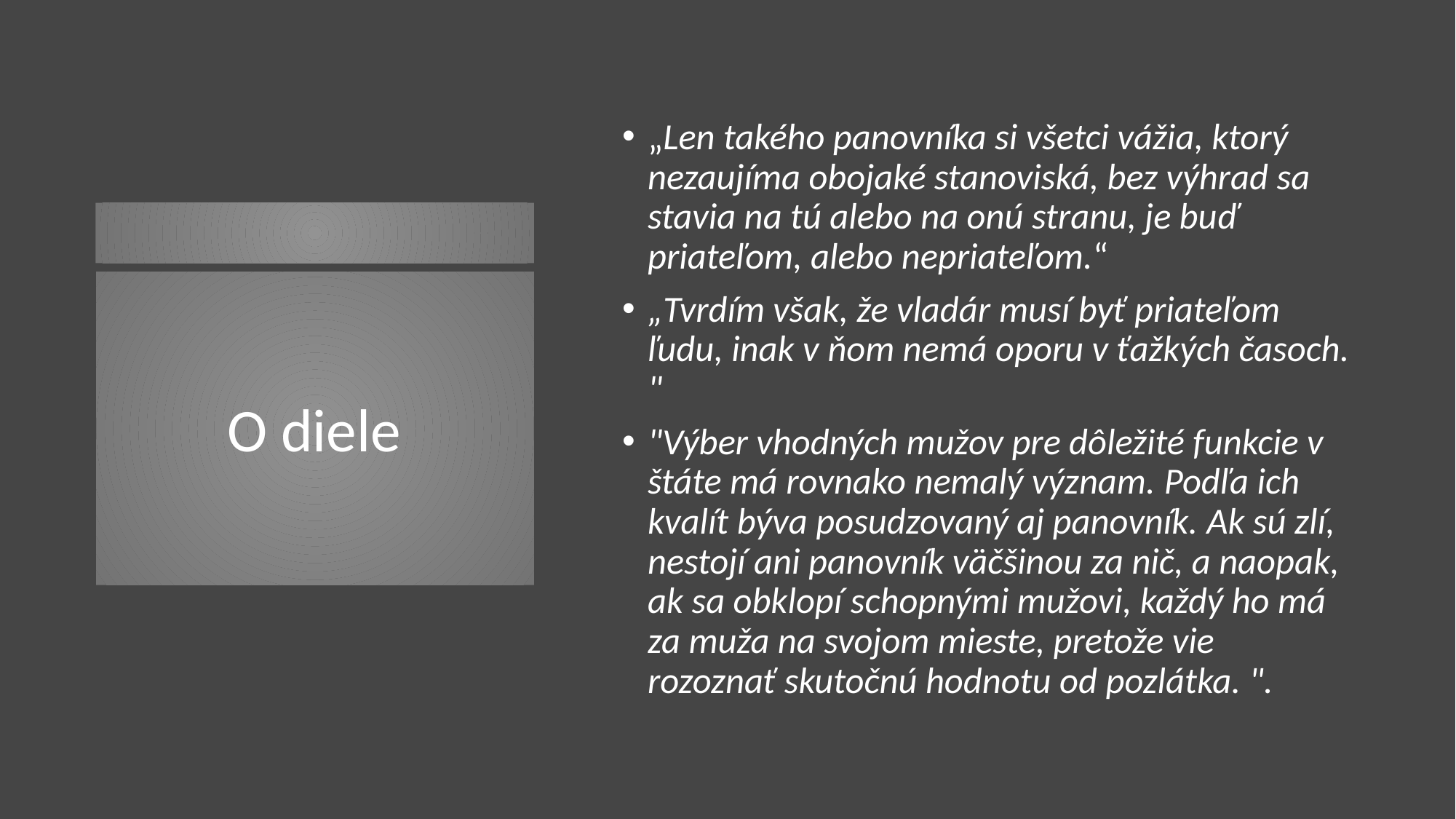

„Len takého panovníka si všetci vážia, ktorý nezaujíma obojaké stanoviská, bez výhrad sa stavia na tú alebo na onú stranu, je buď priateľom, alebo nepriateľom.“
„Tvrdím však, že vladár musí byť priateľom ľudu, inak v ňom nemá oporu v ťažkých časoch. "
"Výber vhodných mužov pre dôležité funkcie v štáte má rovnako nemalý význam. Podľa ich kvalít býva posudzovaný aj panovník. Ak sú zlí, nestojí ani panovník väčšinou za nič, a naopak, ak sa obklopí schopnými mužovi, každý ho má za muža na svojom mieste, pretože vie rozoznať skutočnú hodnotu od pozlátka. ".

# O diele